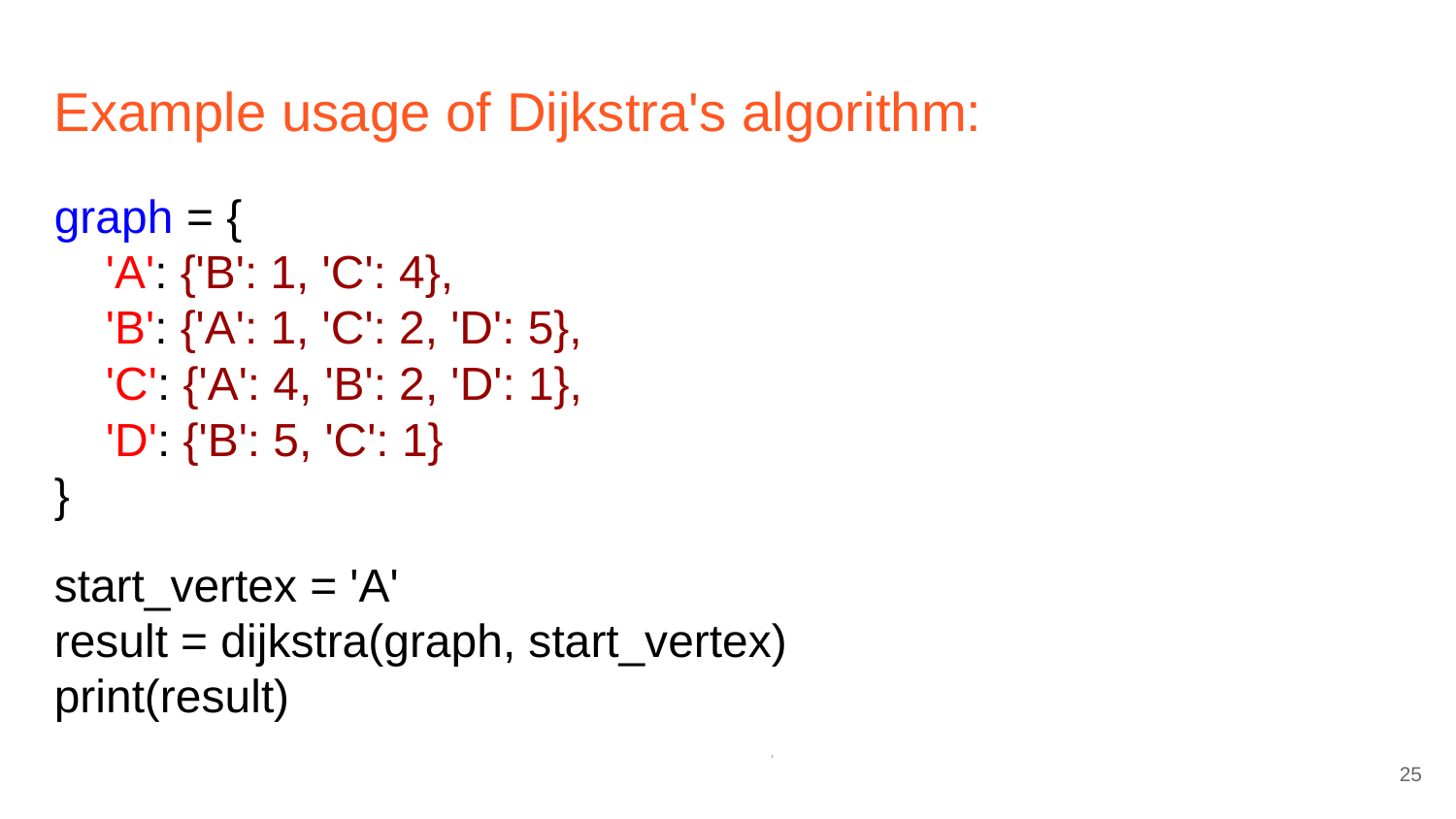

Example usage of Dijkstra's algorithm:
graph = {
    'A': {'B': 1, 'C': 4},
    'B': {'A': 1, 'C': 2, 'D': 5},
    'C': {'A': 4, 'B': 2, 'D': 1},
    'D': {'B': 5, 'C': 1}
}

start_vertex = 'A'
result = dijkstra(graph, start_vertex)
print(result)
# Output: {'A': 0, 'B': 1, 'C': 3, 'D': 4}

25